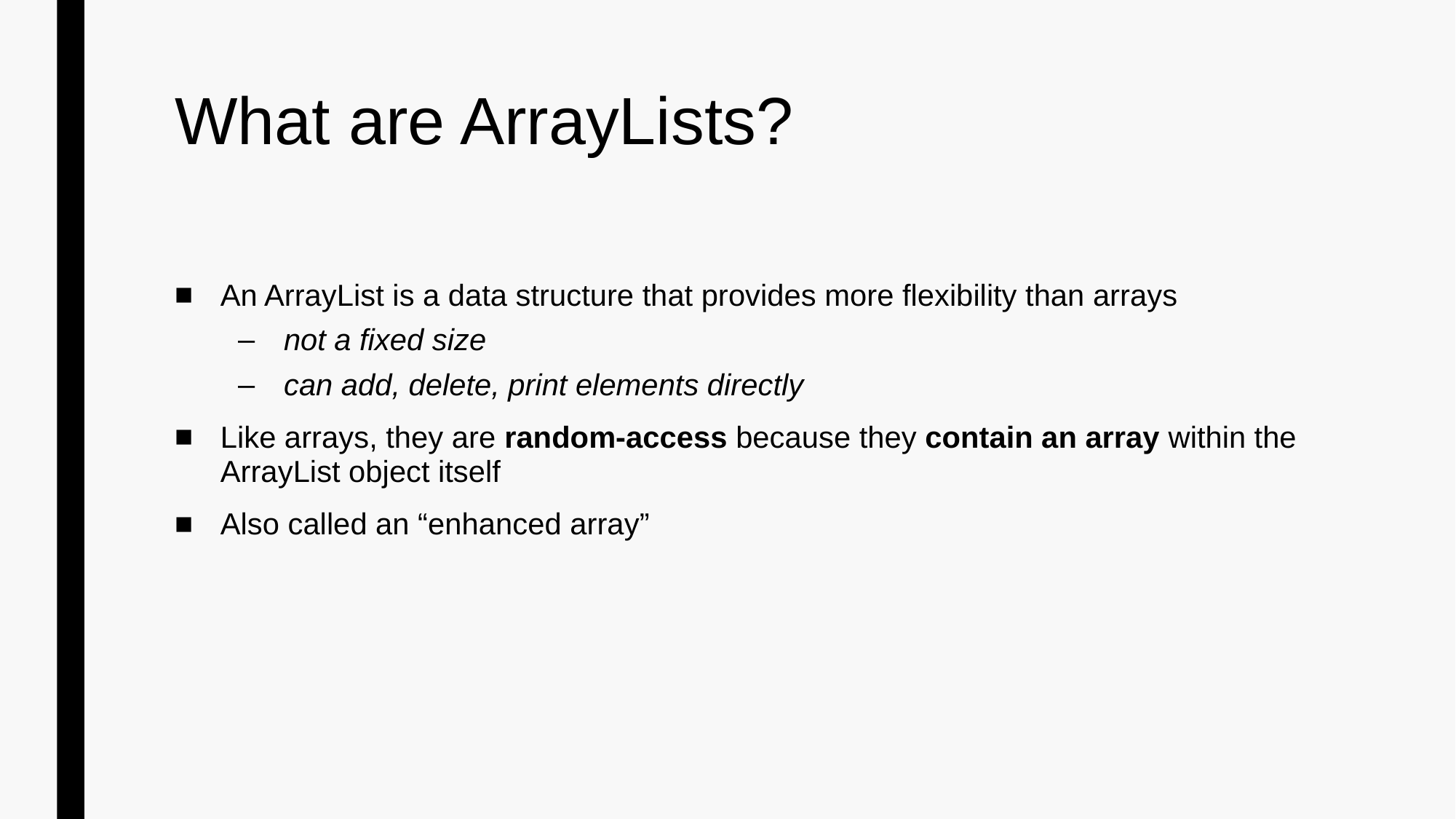

# What are ArrayLists?
An ArrayList is a data structure that provides more flexibility than arrays
not a fixed size
can add, delete, print elements directly
Like arrays, they are random-access because they contain an array within the ArrayList object itself
Also called an “enhanced array”